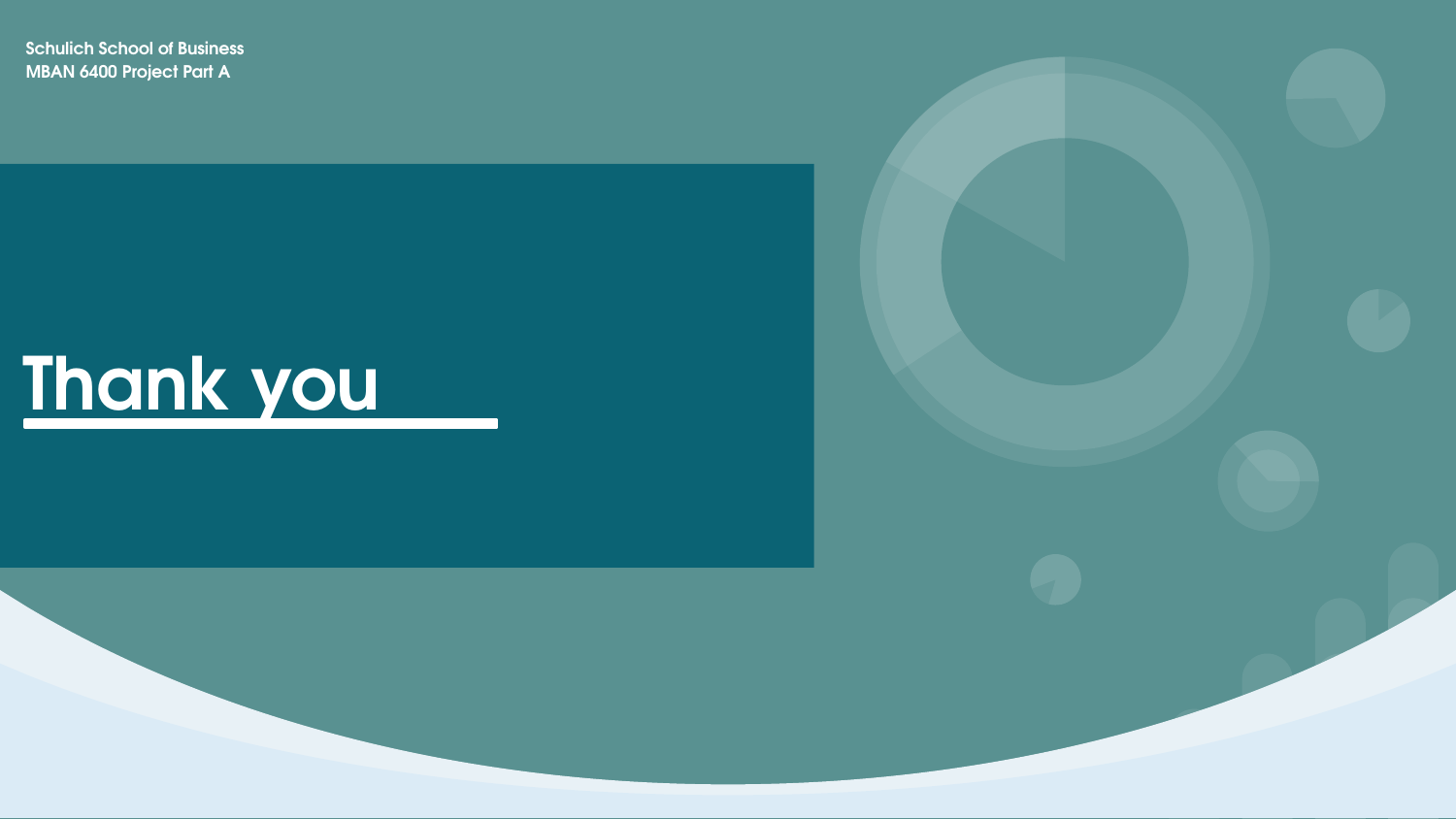

Schulich School of Business
MBAN 6400 Project Part A

# Thank you